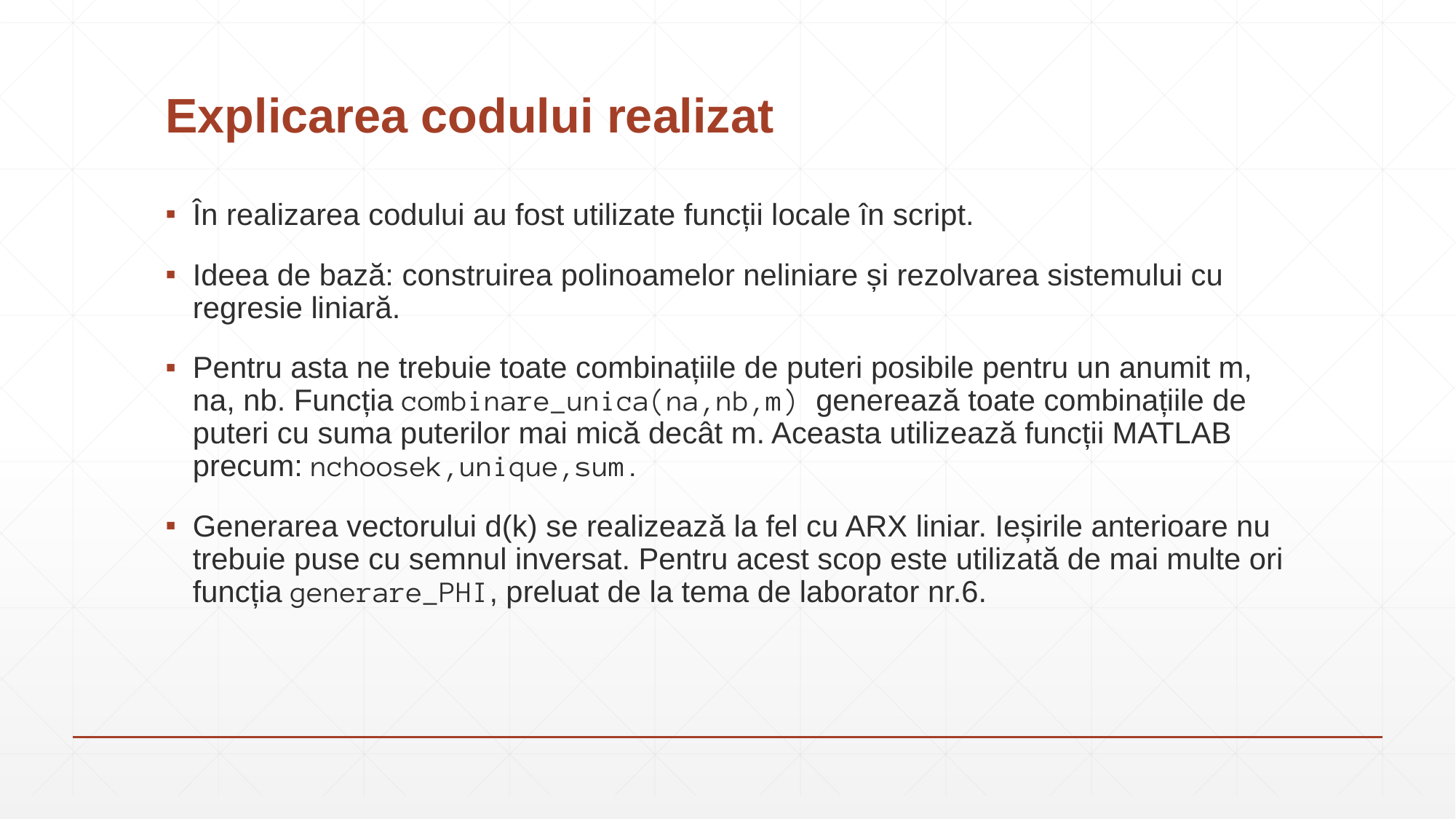

# Explicarea codului realizat
În realizarea codului au fost utilizate funcții locale în script.
Ideea de bază: construirea polinoamelor neliniare și rezolvarea sistemului cu regresie liniară.
Pentru asta ne trebuie toate combinațiile de puteri posibile pentru un anumit m, na, nb. Funcția combinare_unica(na,nb,m) generează toate combinațiile de puteri cu suma puterilor mai mică decât m. Aceasta utilizează funcții MATLAB precum: nchoosek,unique,sum.
Generarea vectorului d(k) se realizează la fel cu ARX liniar. Ieșirile anterioare nu trebuie puse cu semnul inversat. Pentru acest scop este utilizată de mai multe ori funcția generare_PHI, preluat de la tema de laborator nr.6.